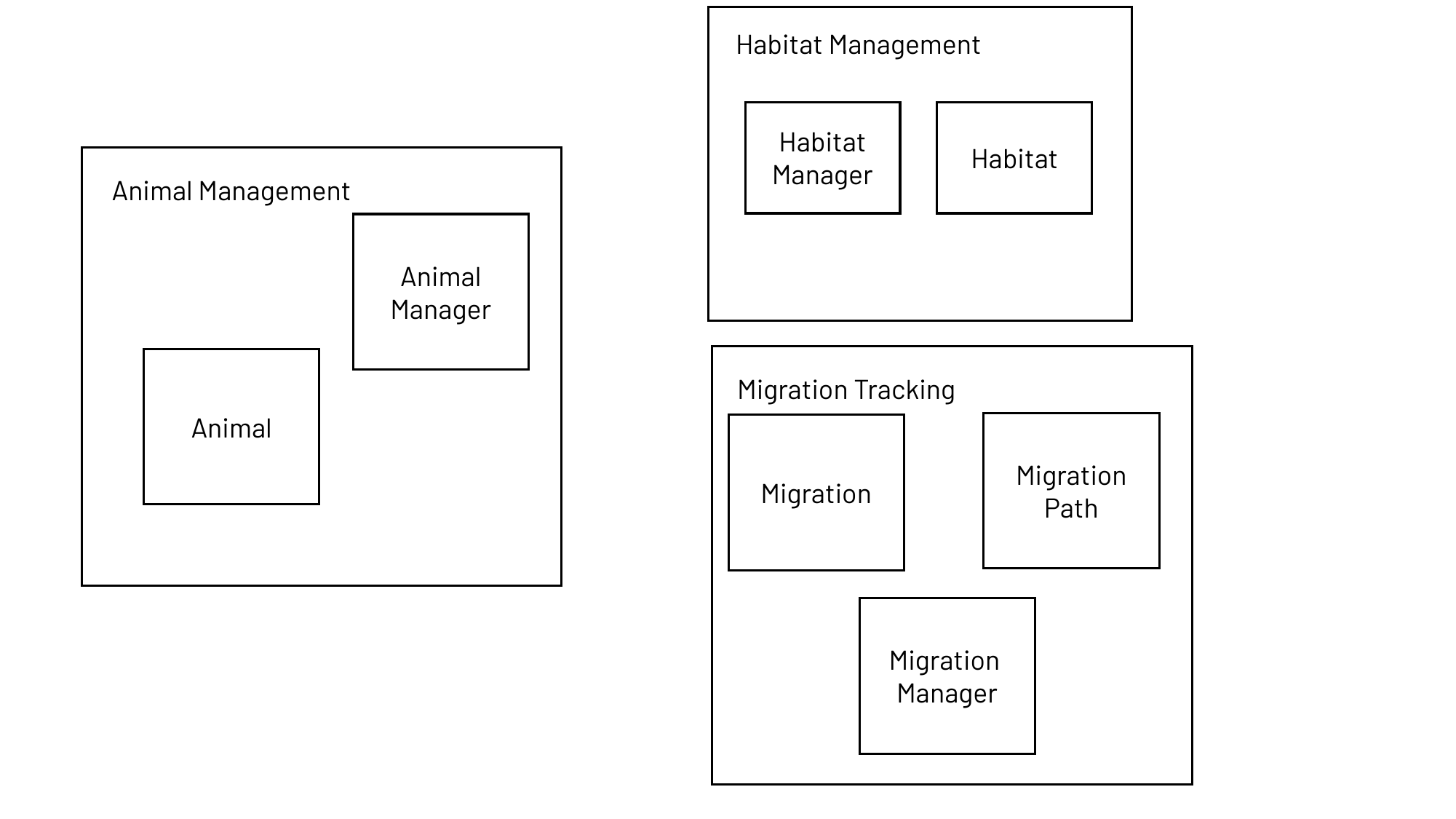

Habitat Management
Habitat Manager
Habitat

Animal Management
Animal Manager
Animal

Migration Tracking
Migration Path
Migration
Migration  Manager